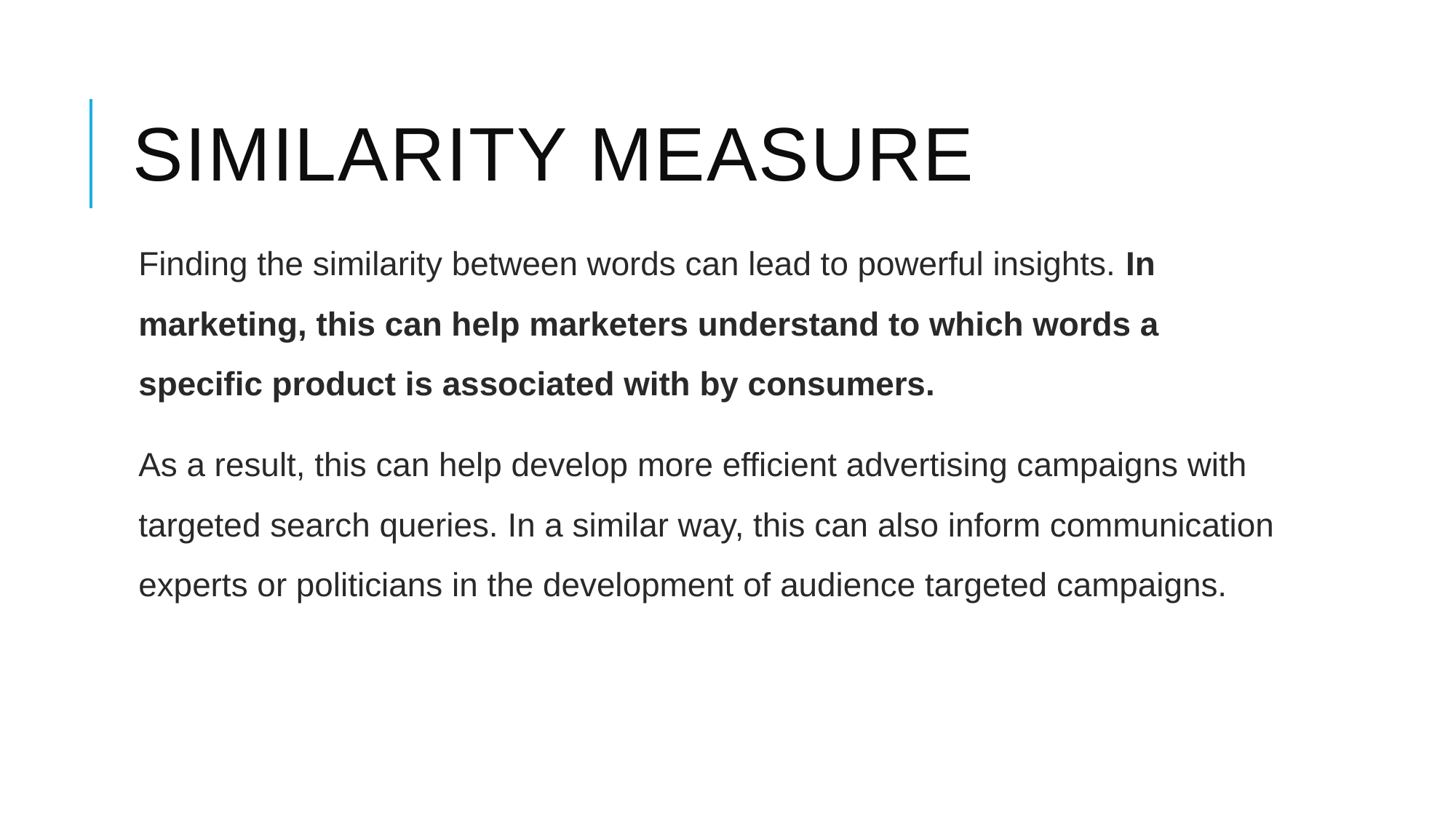

# Similarity measure
Finding the similarity between words can lead to powerful insights. In marketing, this can help marketers understand to which words a specific product is associated with by consumers.
As a result, this can help develop more efficient advertising campaigns with targeted search queries. In a similar way, this can also inform communication experts or politicians in the development of audience targeted campaigns.